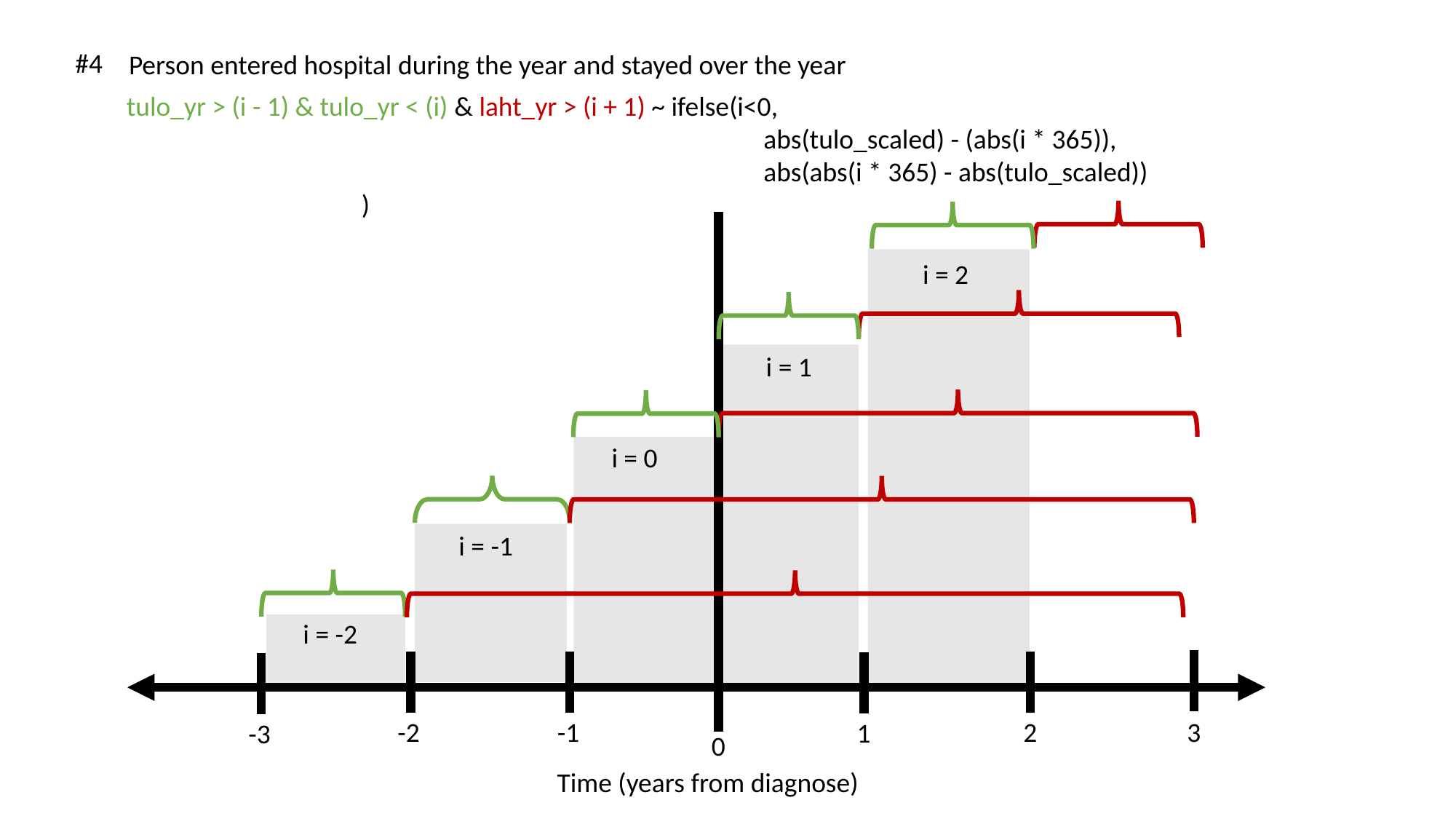

#4
Person entered hospital during the year and stayed over the year
tulo_yr > (i - 1) & tulo_yr < (i) & laht_yr > (i + 1) ~ ifelse(i<0,
                                                                                                       abs(tulo_scaled) - (abs(i * 365)),
                                                                                                       abs(abs(i * 365) - abs(tulo_scaled))
                                      )

i = 2

i = 1

i = 0

i = -1

i = -2

2
-2
-1
3
1
-3
0
Time (years from diagnose)